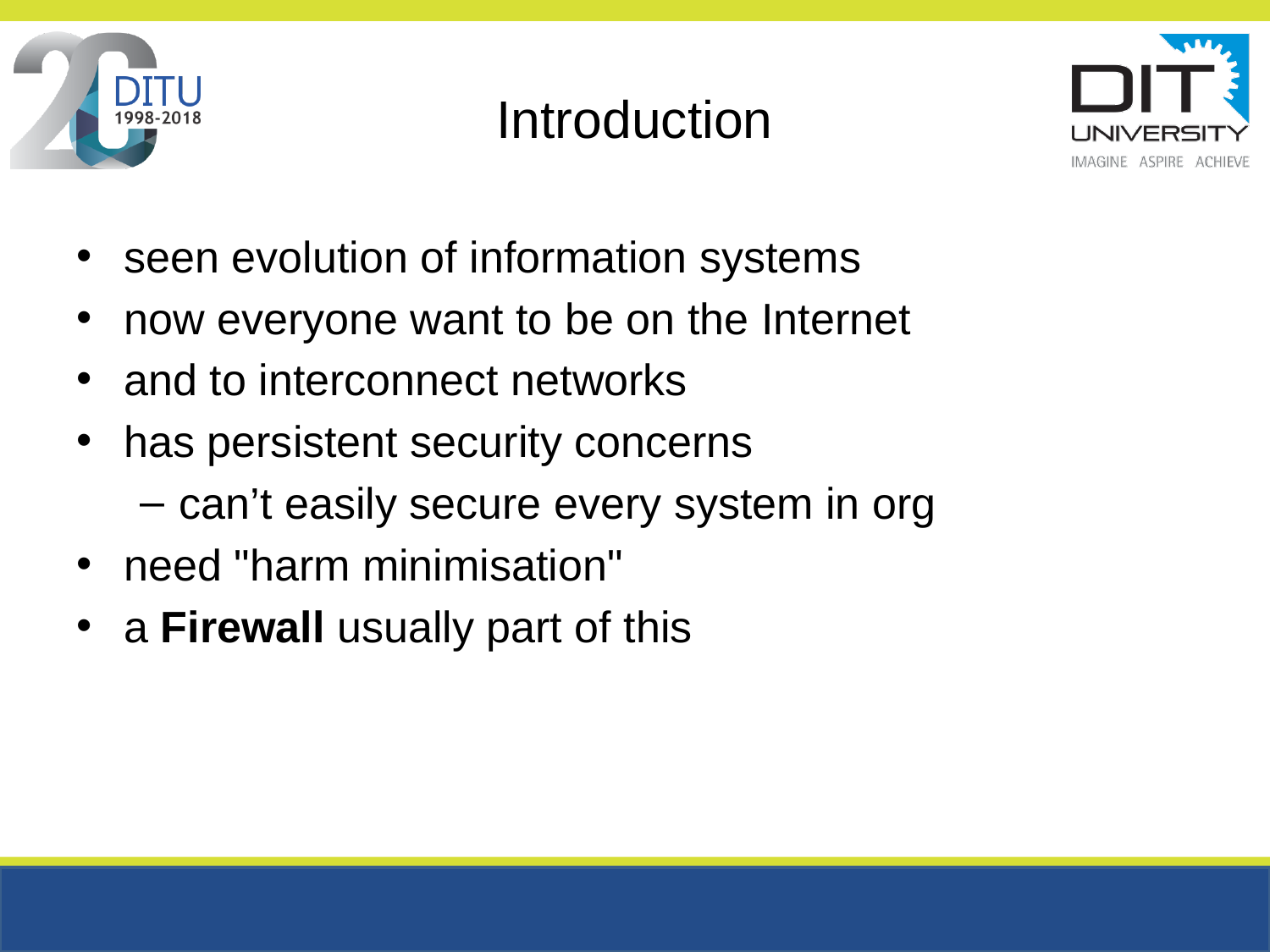

# Introduction
seen evolution of information systems
now everyone want to be on the Internet
and to interconnect networks
has persistent security concerns
can’t easily secure every system in org
need "harm minimisation"
a Firewall usually part of this